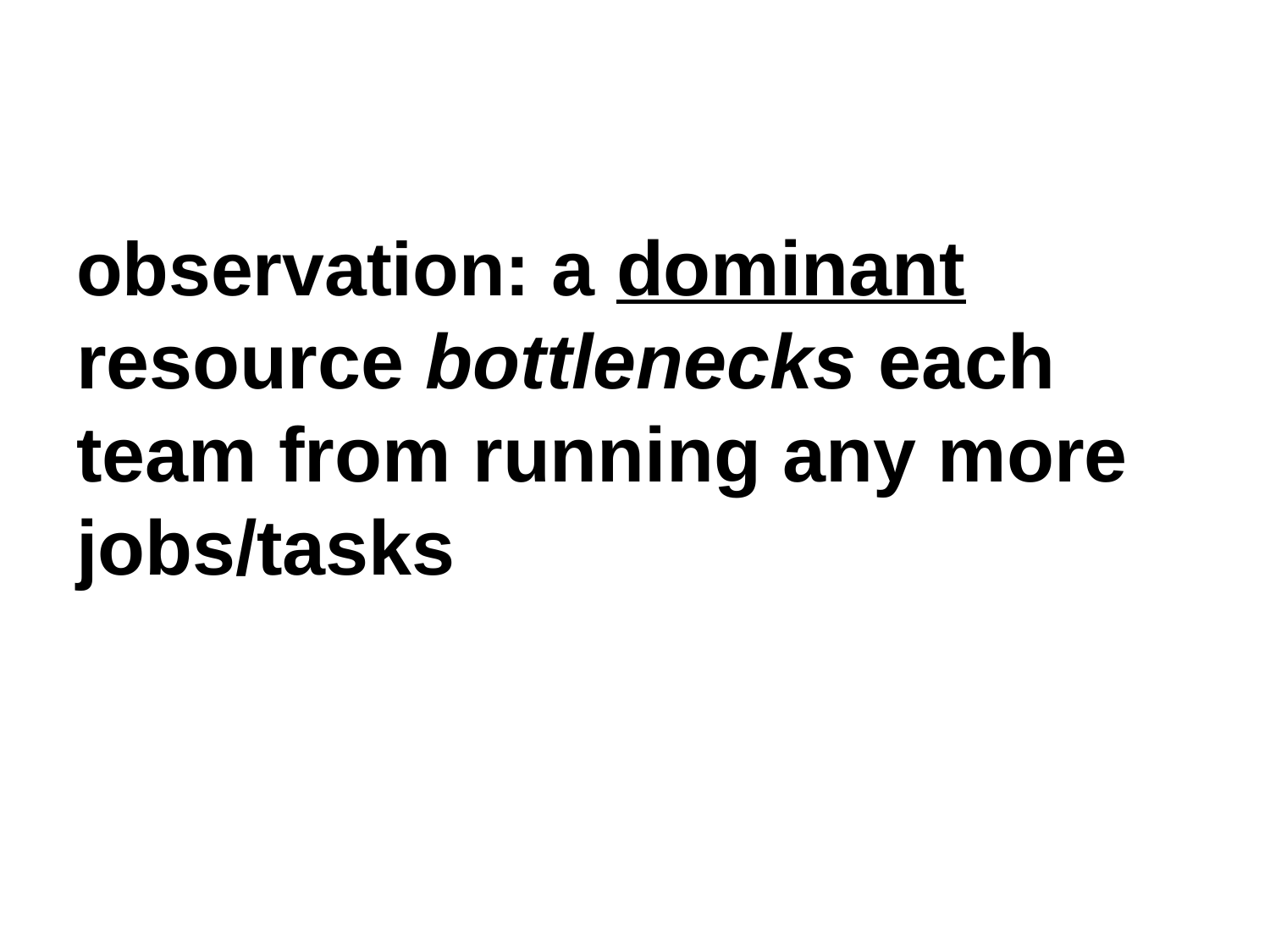

# observation: a dominant resource bottlenecks each team from running any more jobs/tasks